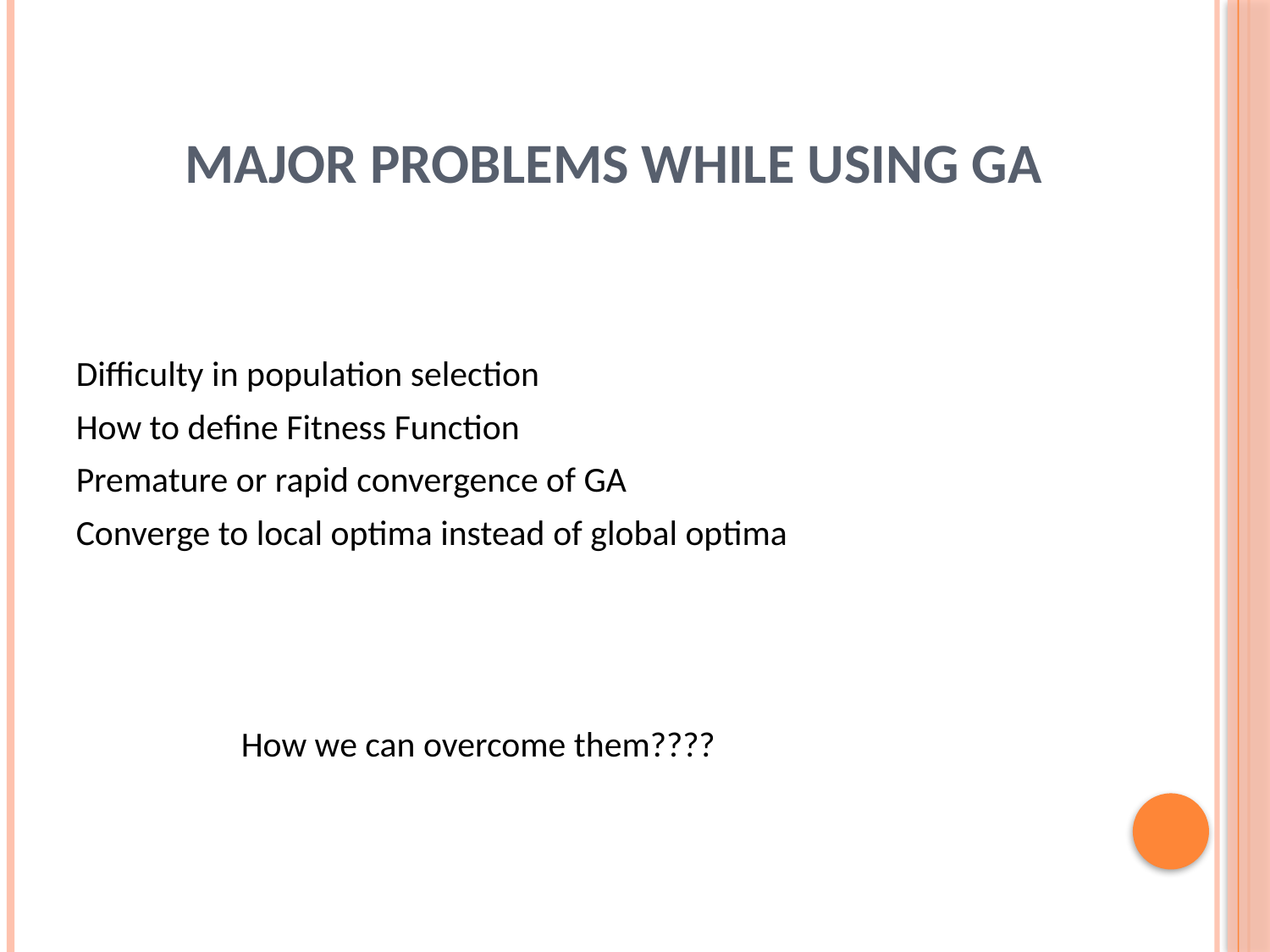

# Major Problems While Using GA

Difficulty in population selection
How to define Fitness Function
Premature or rapid convergence of GA
Converge to local optima instead of global optima

  		How we can overcome them????